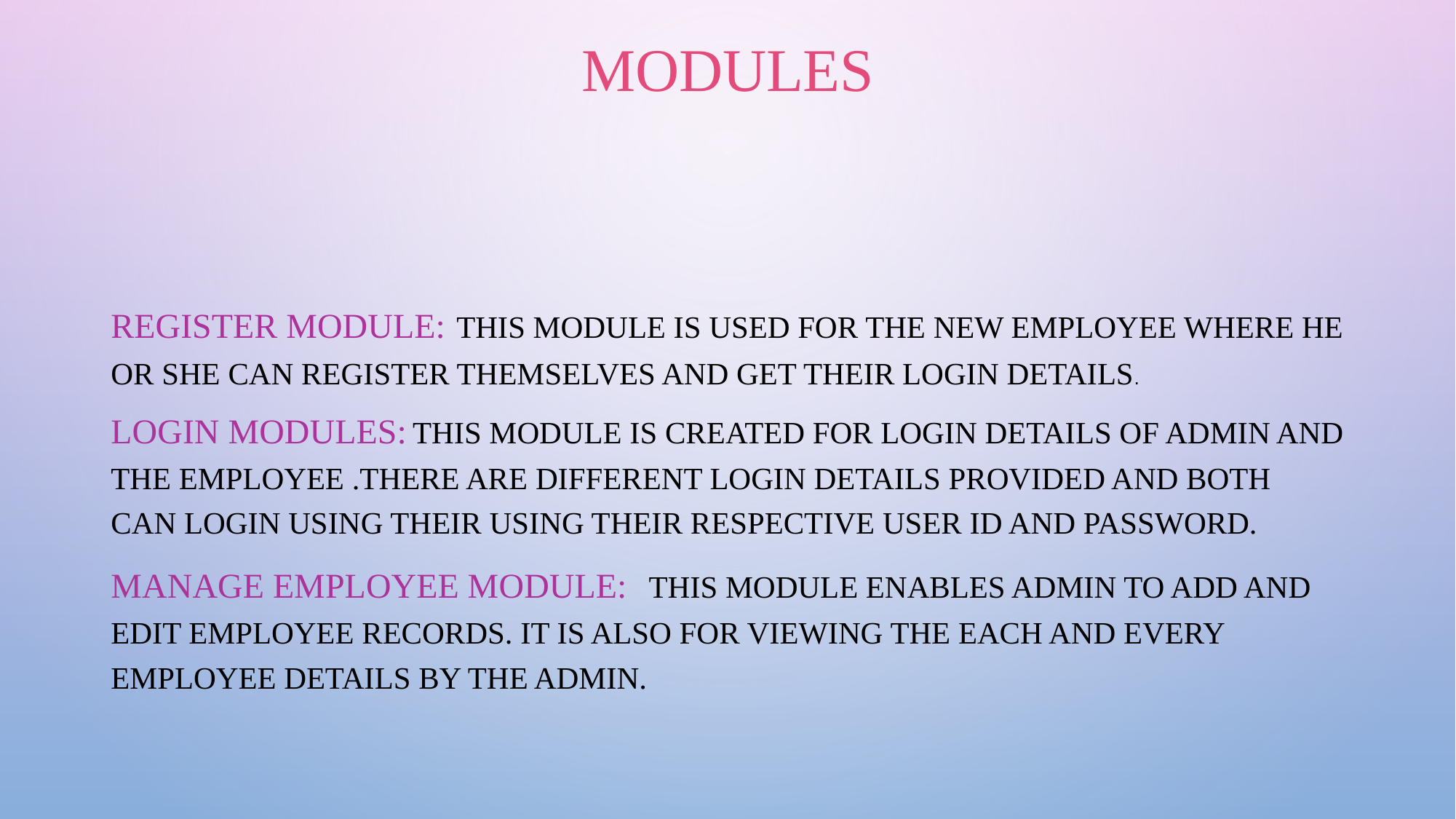

# Modules
Register module: This module is used for the new employee where he or she can register themselves and get their login details.
Login modules: This module is created for login details of admin and the employee .There are different login details provided and both can login using their using their respective user id and password.
Manage employee module:  This module enables admin to add and edit employee records. It is also for viewing the each and every employee details by the admin.